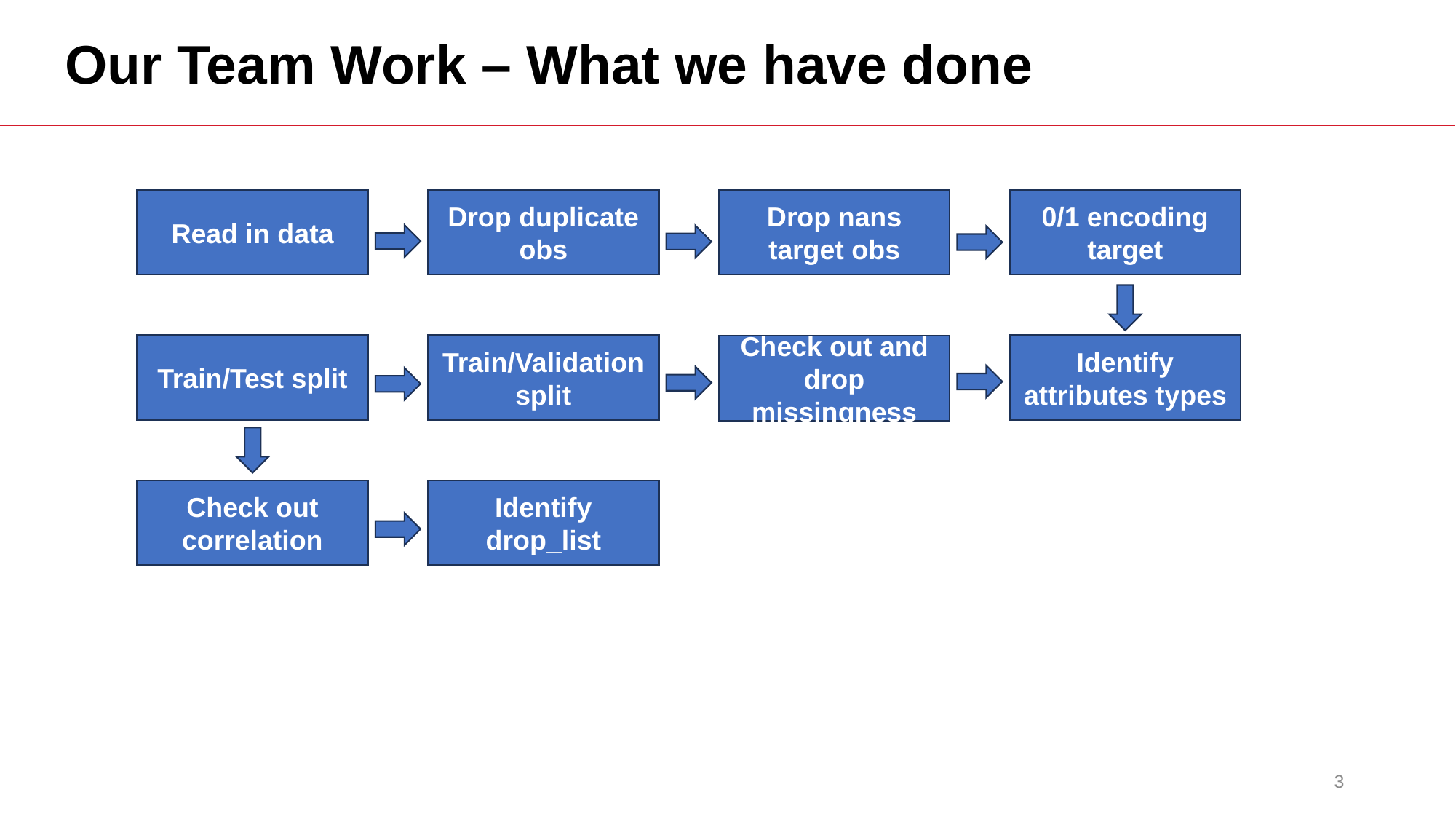

Our Team Work – What we have done

Read in data
Drop duplicate obs
Drop nans target obs
0/1 encoding target

Train/Test split
Train/Validation split
Identify attributes types
Check out and drop missingness

Identify drop_list
Check out correlation

3